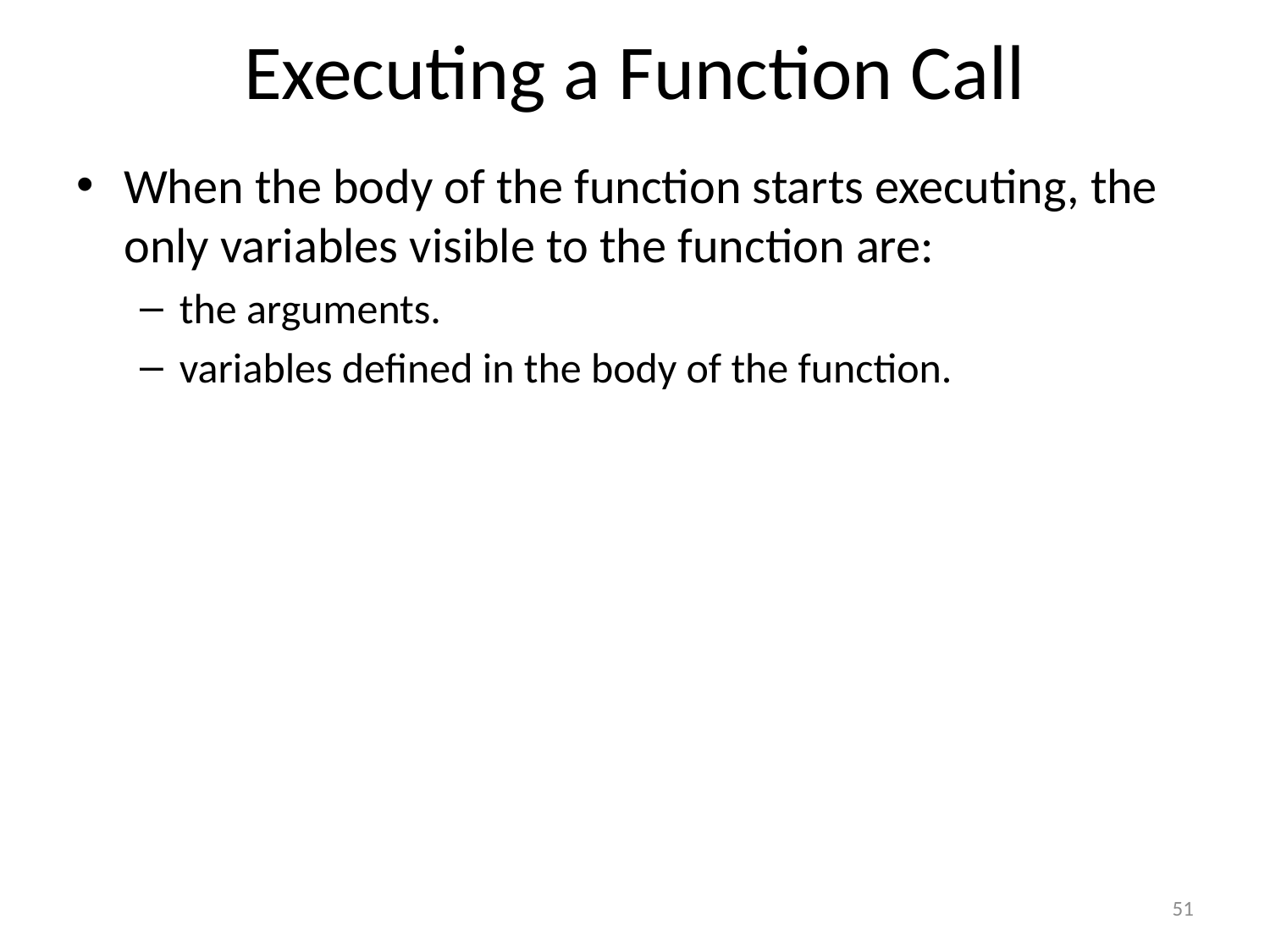

# Executing a Function Call
When the body of the function starts executing, the only variables visible to the function are:
the arguments.
variables defined in the body of the function.
51